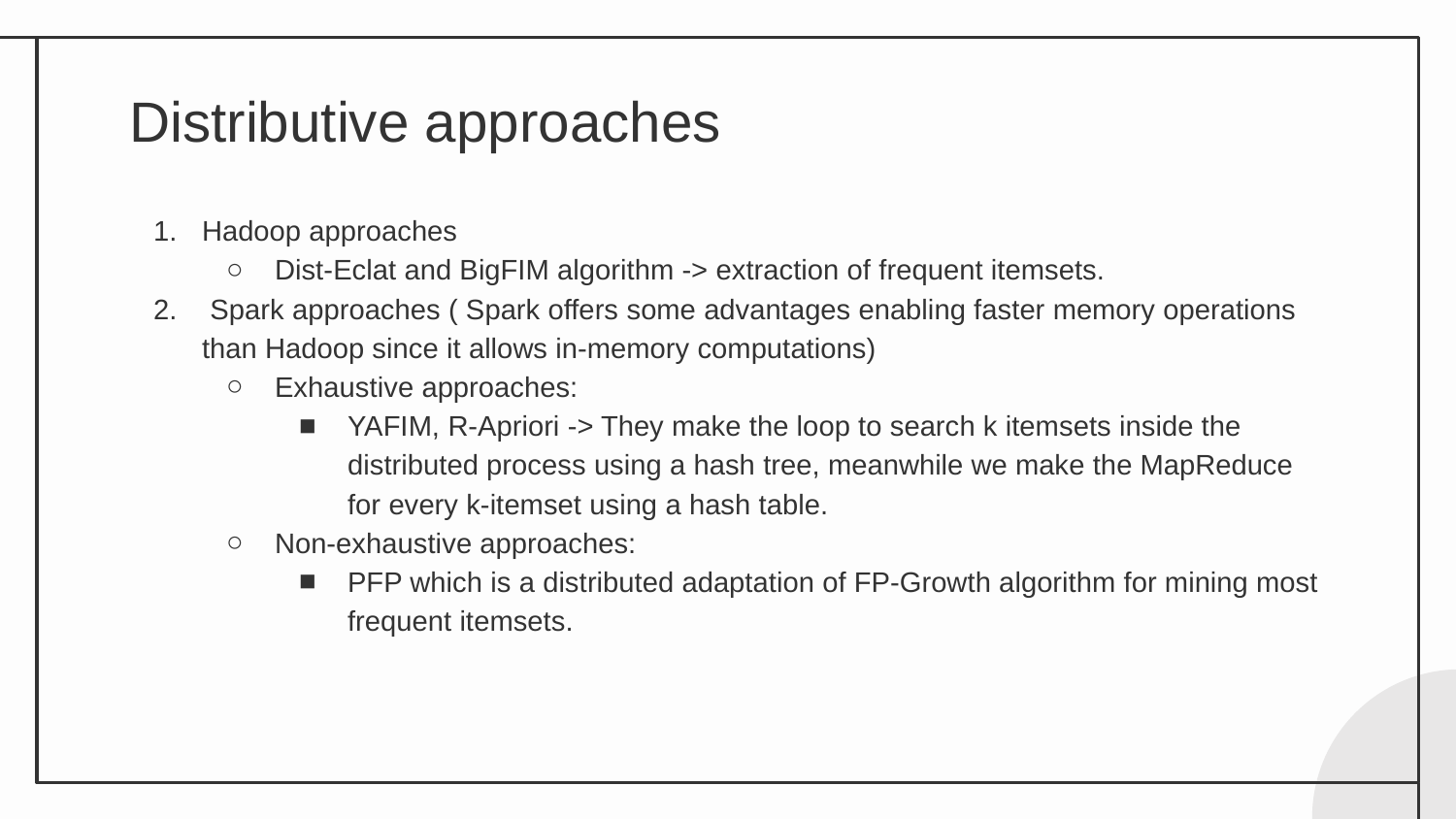

# Distributive approaches
Hadoop approaches
Dist-Eclat and BigFIM algorithm -> extraction of frequent itemsets.
 Spark approaches ( Spark offers some advantages enabling faster memory operations than Hadoop since it allows in-memory computations)
Exhaustive approaches:
YAFIM, R-Apriori -> They make the loop to search k itemsets inside the distributed process using a hash tree, meanwhile we make the MapReduce for every k-itemset using a hash table.
Non-exhaustive approaches:
PFP which is a distributed adaptation of FP-Growth algorithm for mining most frequent itemsets.